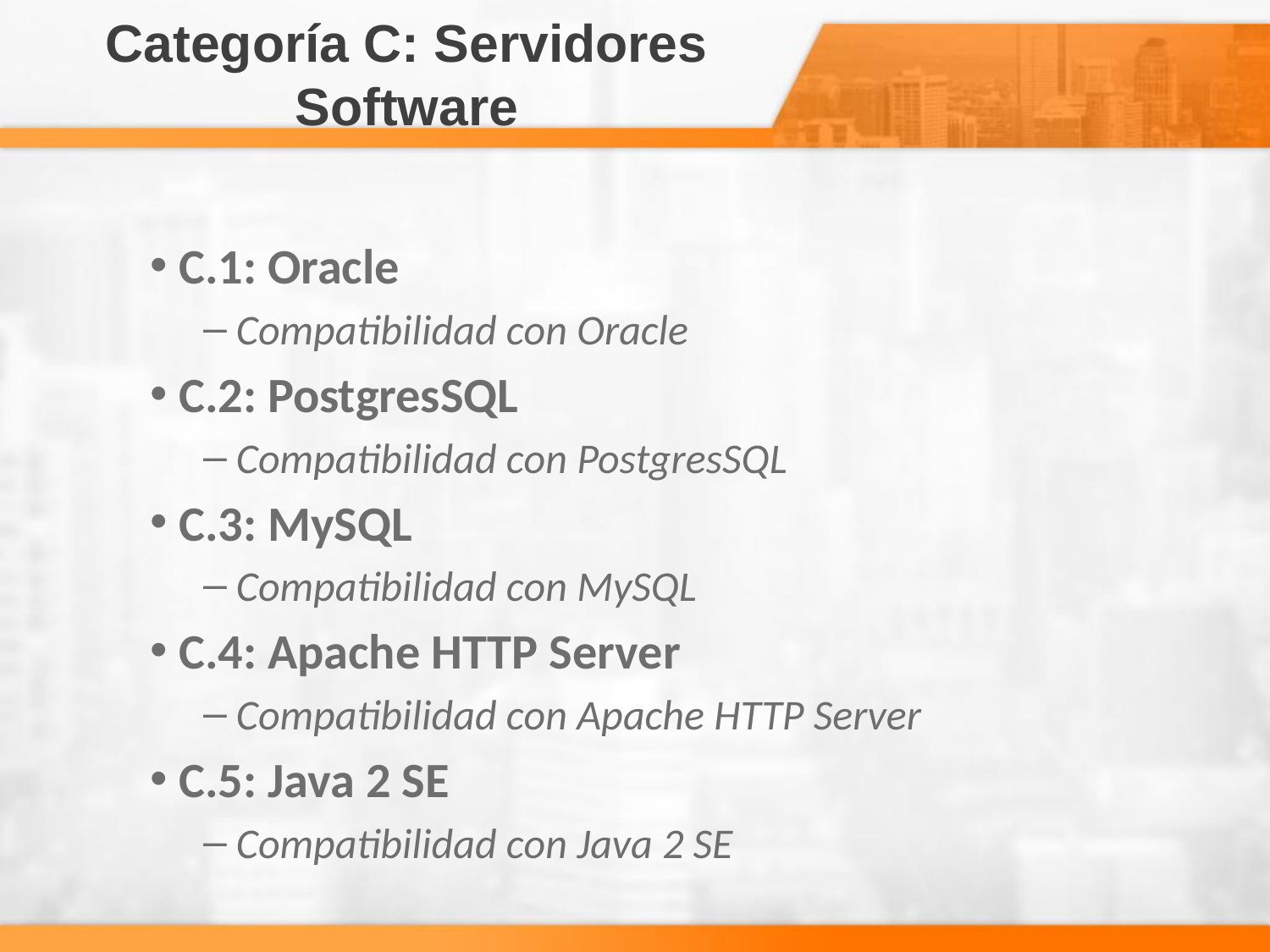

# Categoría C: Servidores Software
 C.1: Oracle
 Compatibilidad con Oracle
 C.2: PostgresSQL
 Compatibilidad con PostgresSQL
 C.3: MySQL
 Compatibilidad con MySQL
 C.4: Apache HTTP Server
 Compatibilidad con Apache HTTP Server
 C.5: Java 2 SE
 Compatibilidad con Java 2 SE